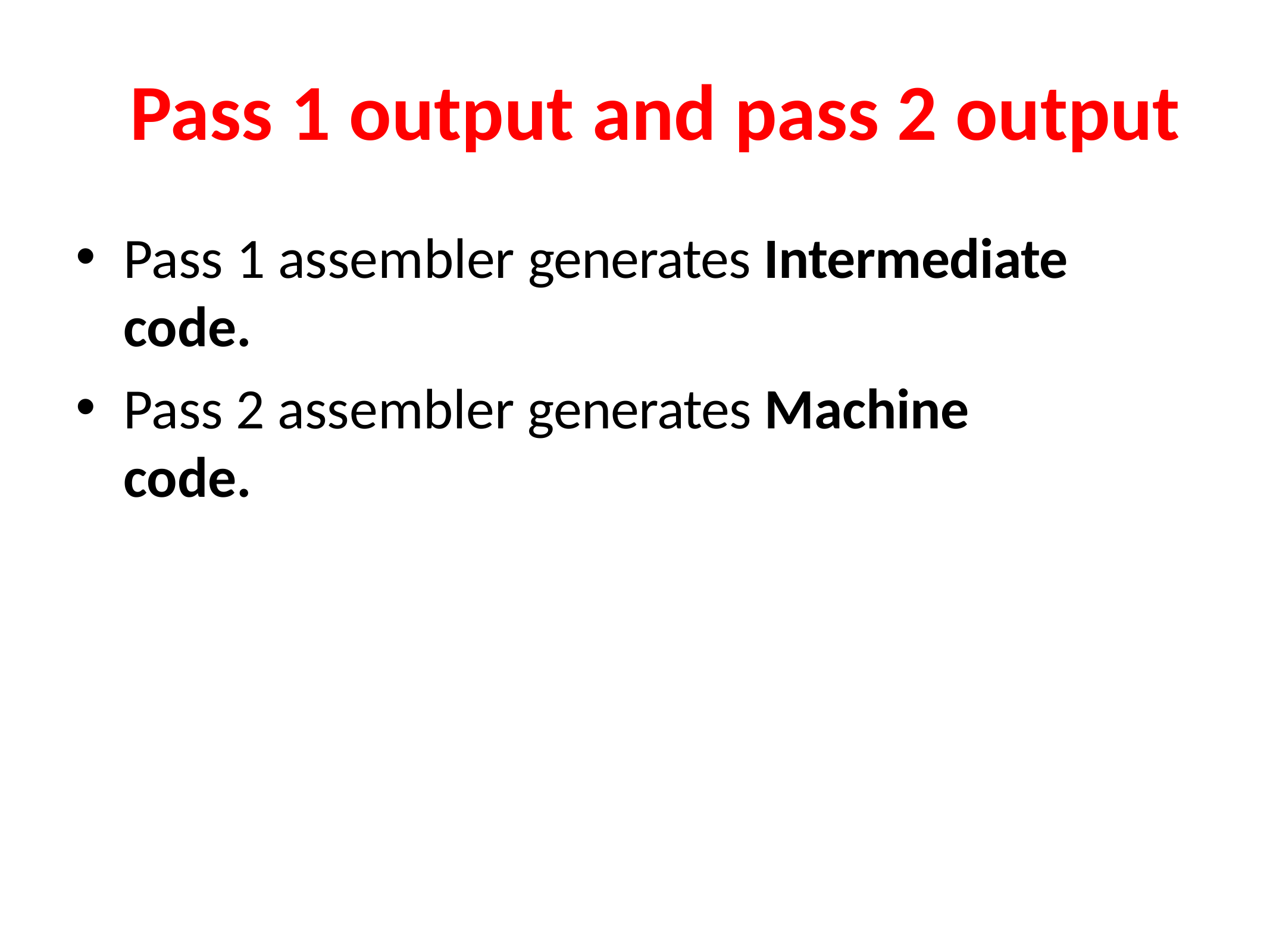

# Pass 1 output and pass 2 output
Pass 1 assembler generates Intermediate code.
Pass 2 assembler generates Machine code.